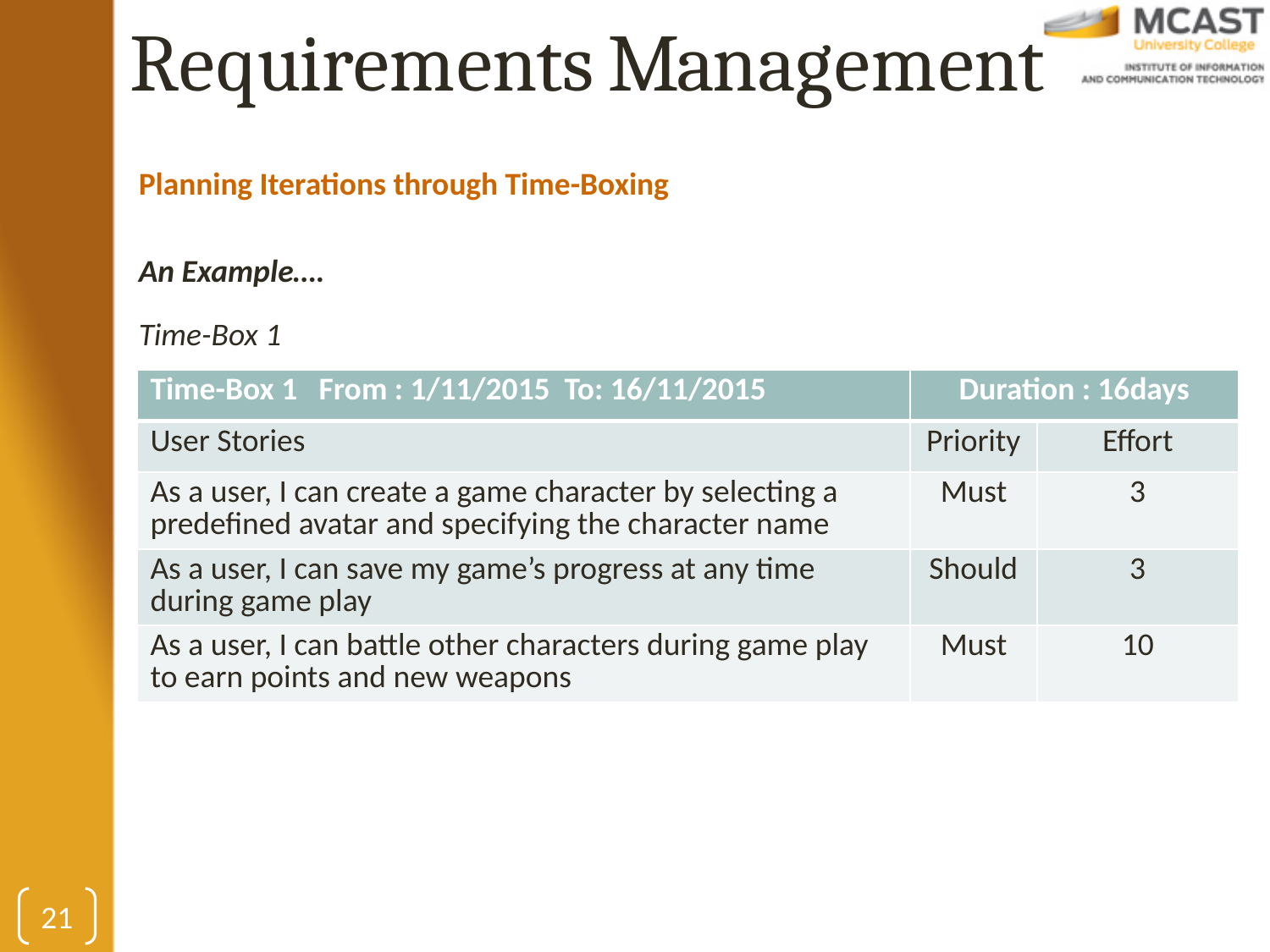

# Requirements Management
Planning Iterations through Time-Boxing

An Example….
Time-Box 1

| Time-Box 1 From : 1/11/2015 To: 16/11/2015 | Duration : 16days |  |
| --- | --- | --- |
| User Stories | Priority | Effort |
| As a user, I can create a game character by selecting a predefined avatar and specifying the character name | Must | 3 |
| As a user, I can save my game’s progress at any time during game play | Should | 3 |
| As a user, I can battle other characters during game play to earn points and new weapons | Must | 10 |
21